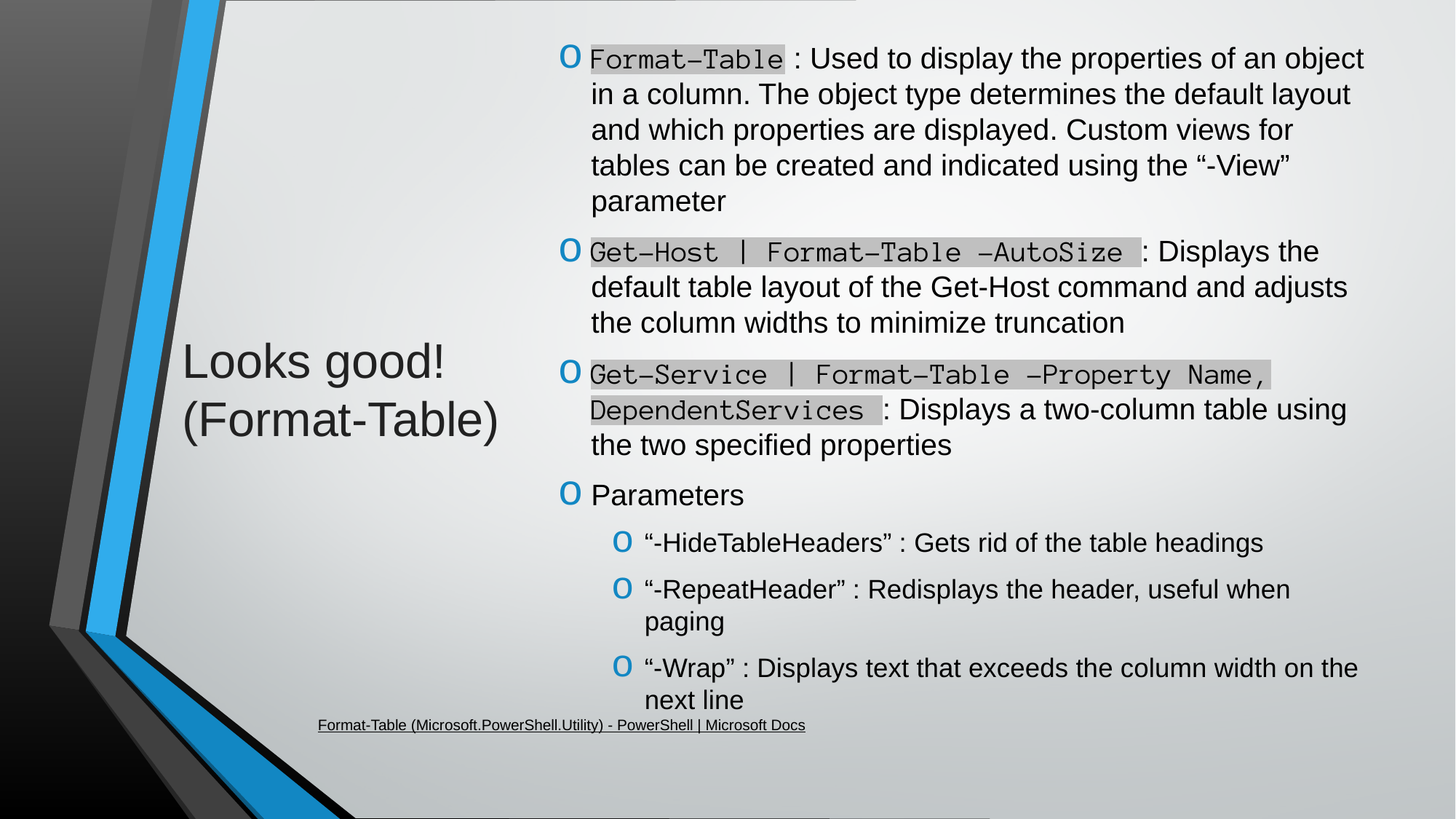

Format-Table : Used to display the properties of an object in a column. The object type determines the default layout and which properties are displayed. Custom views for tables can be created and indicated using the “-View” parameter
Get-Host | Format-Table –AutoSize : Displays the default table layout of the Get-Host command and adjusts the column widths to minimize truncation
Get-Service | Format-Table -Property Name, DependentServices : Displays a two-column table using the two specified properties
Parameters
“-HideTableHeaders” : Gets rid of the table headings
“-RepeatHeader” : Redisplays the header, useful when paging
“-Wrap” : Displays text that exceeds the column width on the next line
# Looks good! (Format-Table)
Format-Table (Microsoft.PowerShell.Utility) - PowerShell | Microsoft Docs